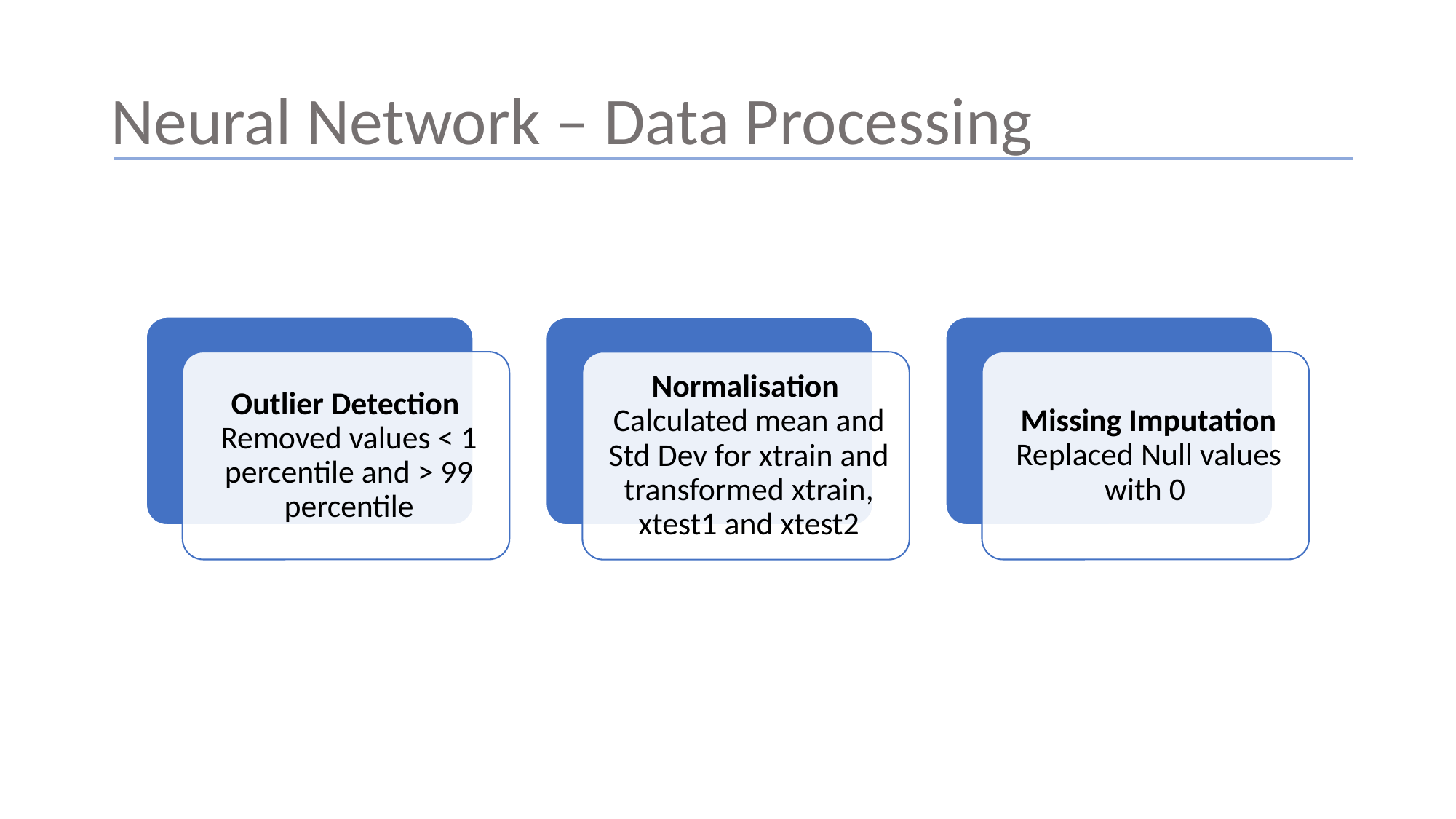

# Neural Network – Data Processing
Outlier Detection  Removed values < 1 percentile and > 99 percentile
Normalisation  Calculated mean and Std Dev for xtrain and transformed xtrain, xtest1 and xtest2
Missing Imputation Replaced Null values with 0